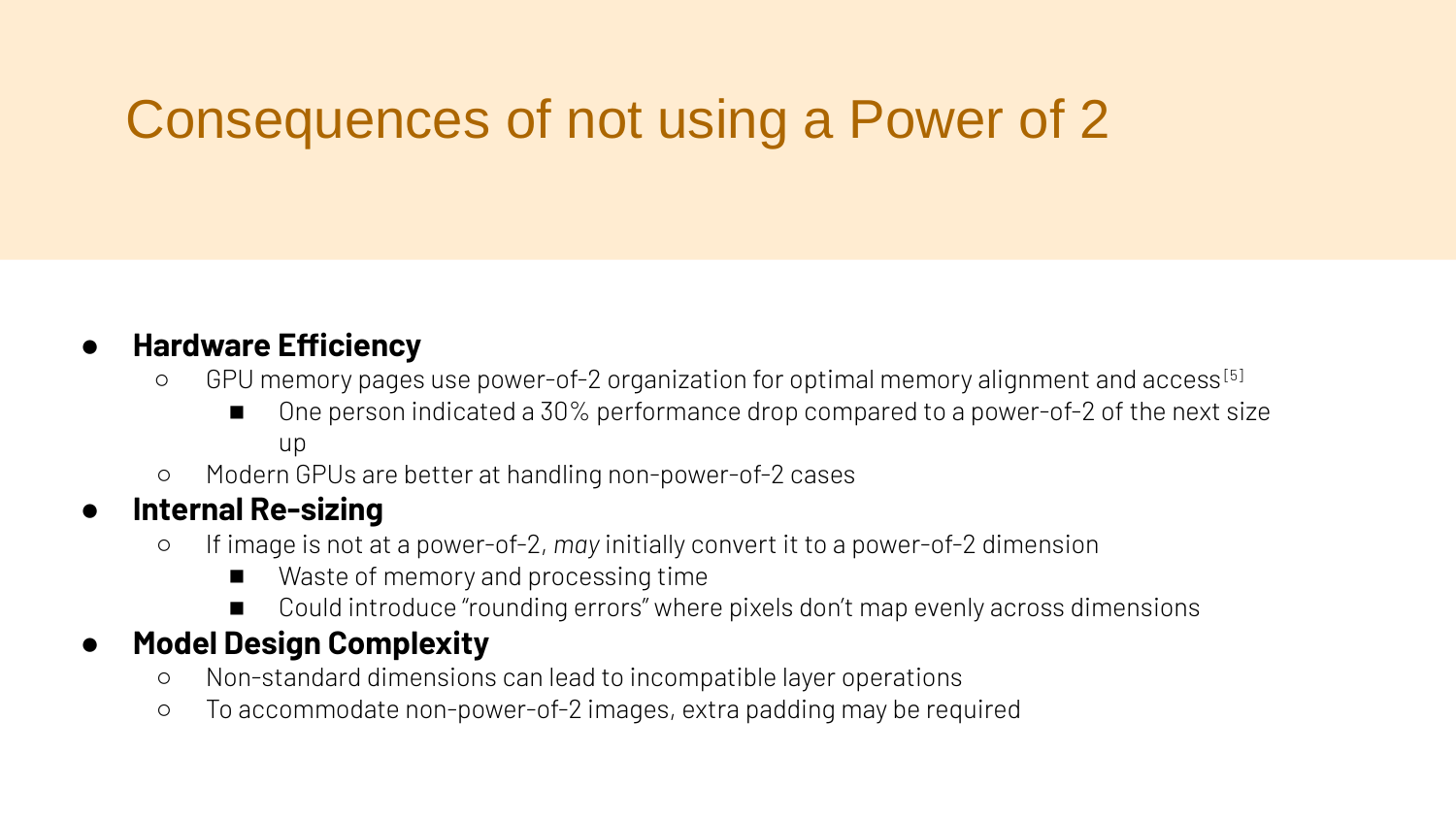

Consequences of not using a Power of 2
Hardware Efficiency
GPU memory pages use power-of-2 organization for optimal memory alignment and access [5]
One person indicated a 30% performance drop compared to a power-of-2 of the next size up
Modern GPUs are better at handling non-power-of-2 cases
Internal Re-sizing
If image is not at a power-of-2, may initially convert it to a power-of-2 dimension
Waste of memory and processing time
Could introduce “rounding errors” where pixels don’t map evenly across dimensions
Model Design Complexity
Non-standard dimensions can lead to incompatible layer operations
To accommodate non-power-of-2 images, extra padding may be required